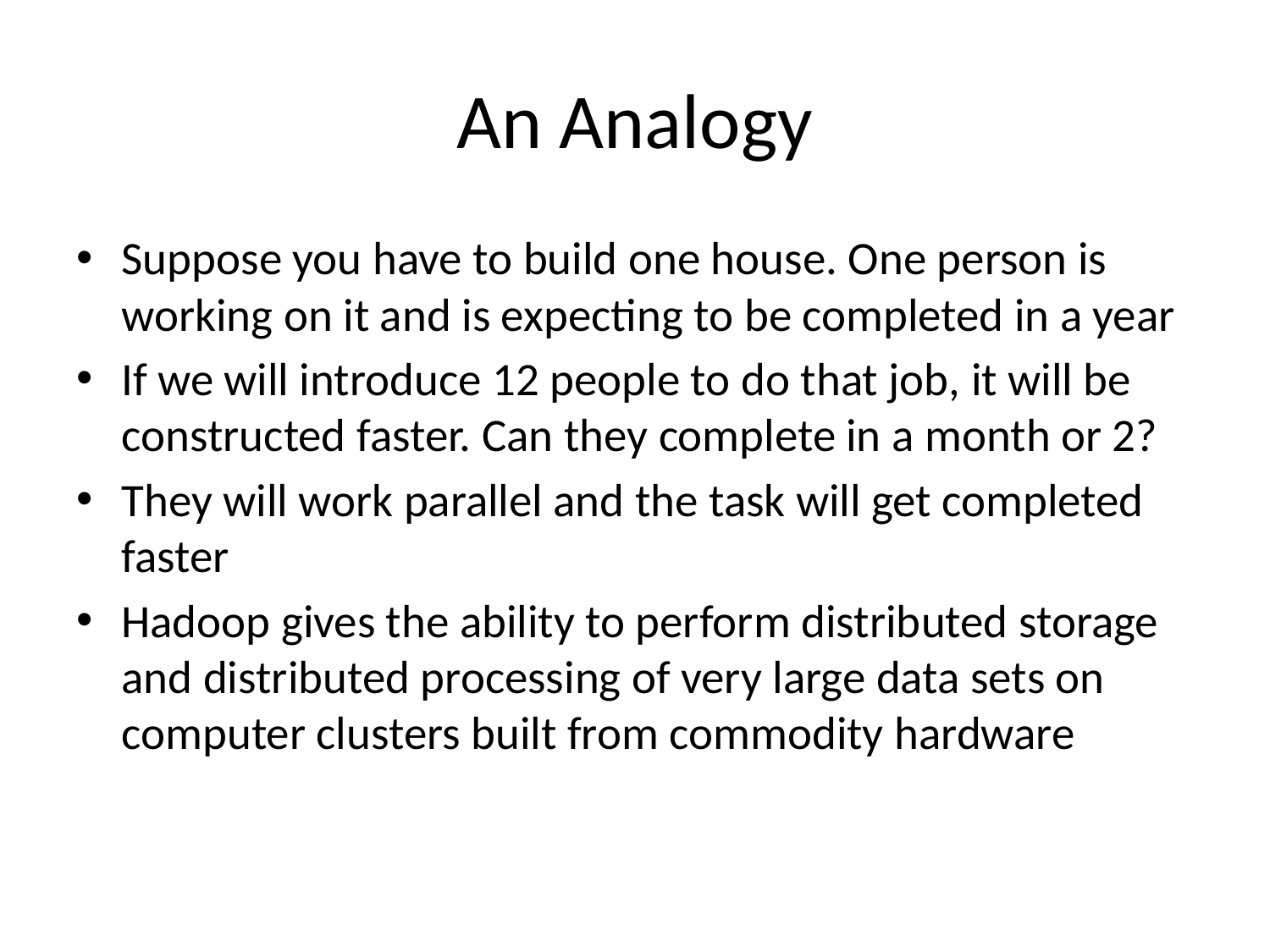

# An Analogy
Suppose you have to build one house. One person is working on it and is expecting to be completed in a year
If we will introduce 12 people to do that job, it will be constructed faster. Can they complete in a month or 2?
They will work parallel and the task will get completed faster
Hadoop gives the ability to perform distributed storage and distributed processing of very large data sets on computer clusters built from commodity hardware